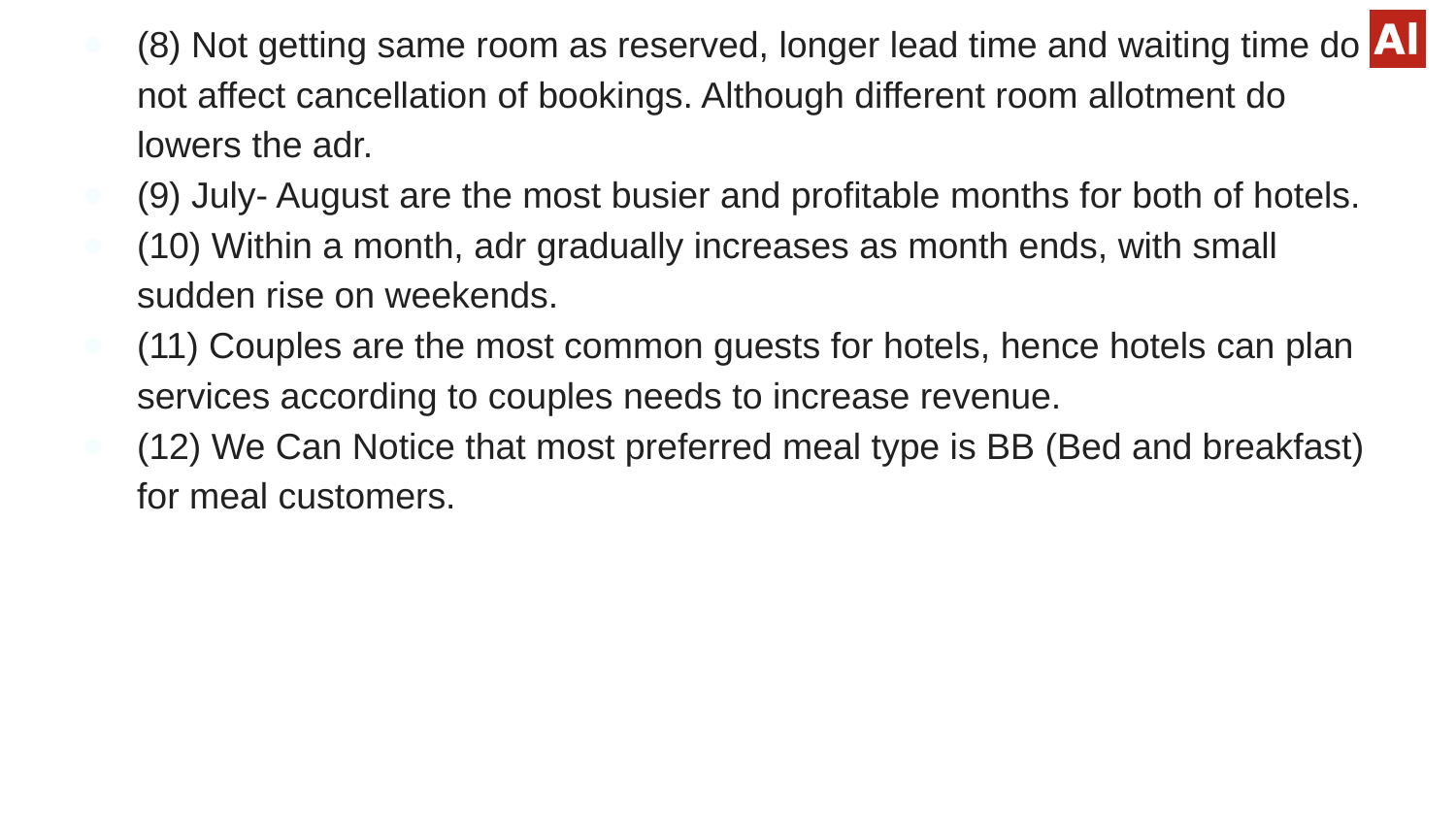

(8) Not getting same room as reserved, longer lead time and waiting time do not affect cancellation of bookings. Although different room allotment do lowers the adr.
(9) July- August are the most busier and profitable months for both of hotels.
(10) Within a month, adr gradually increases as month ends, with small sudden rise on weekends.
(11) Couples are the most common guests for hotels, hence hotels can plan services according to couples needs to increase revenue.
(12) We Can Notice that most preferred meal type is BB (Bed and breakfast) for meal customers.